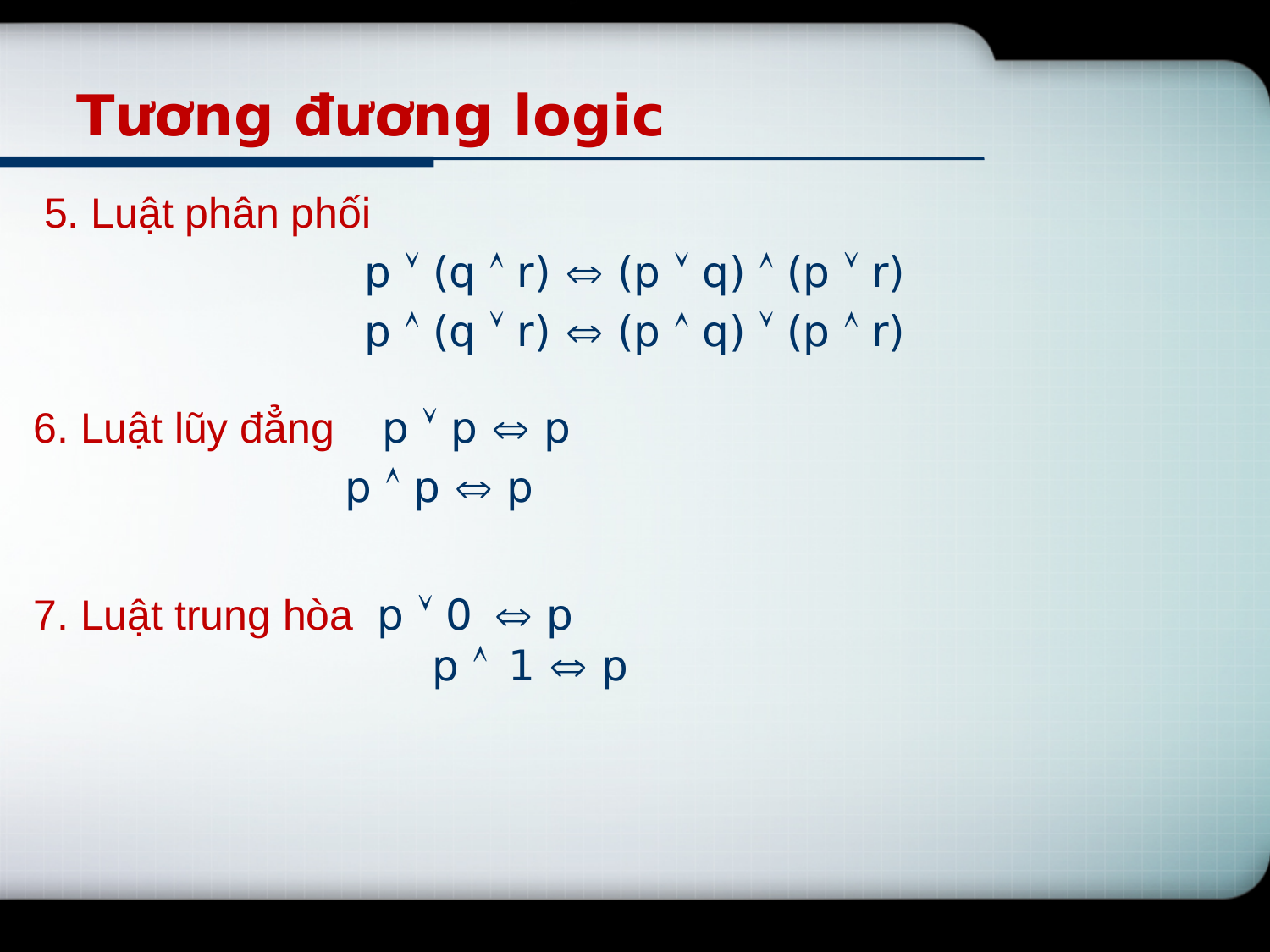

# Tương đương logic
5. Luật phân phối
p ∨ (q ∧ r) ⇔ (p ∨ q) ∧ (p ∨ r)
p ∧ (q ∨ r) ⇔ (p ∧ q) ∨ (p ∧ r)

6. Luật lũy đẳng    p ∨ p ⇔ p
                       p ∧ p ⇔ p

7. Luật trung hòa  p ∨ 0 ⇔ p
			      p ∧ 1 ⇔ p